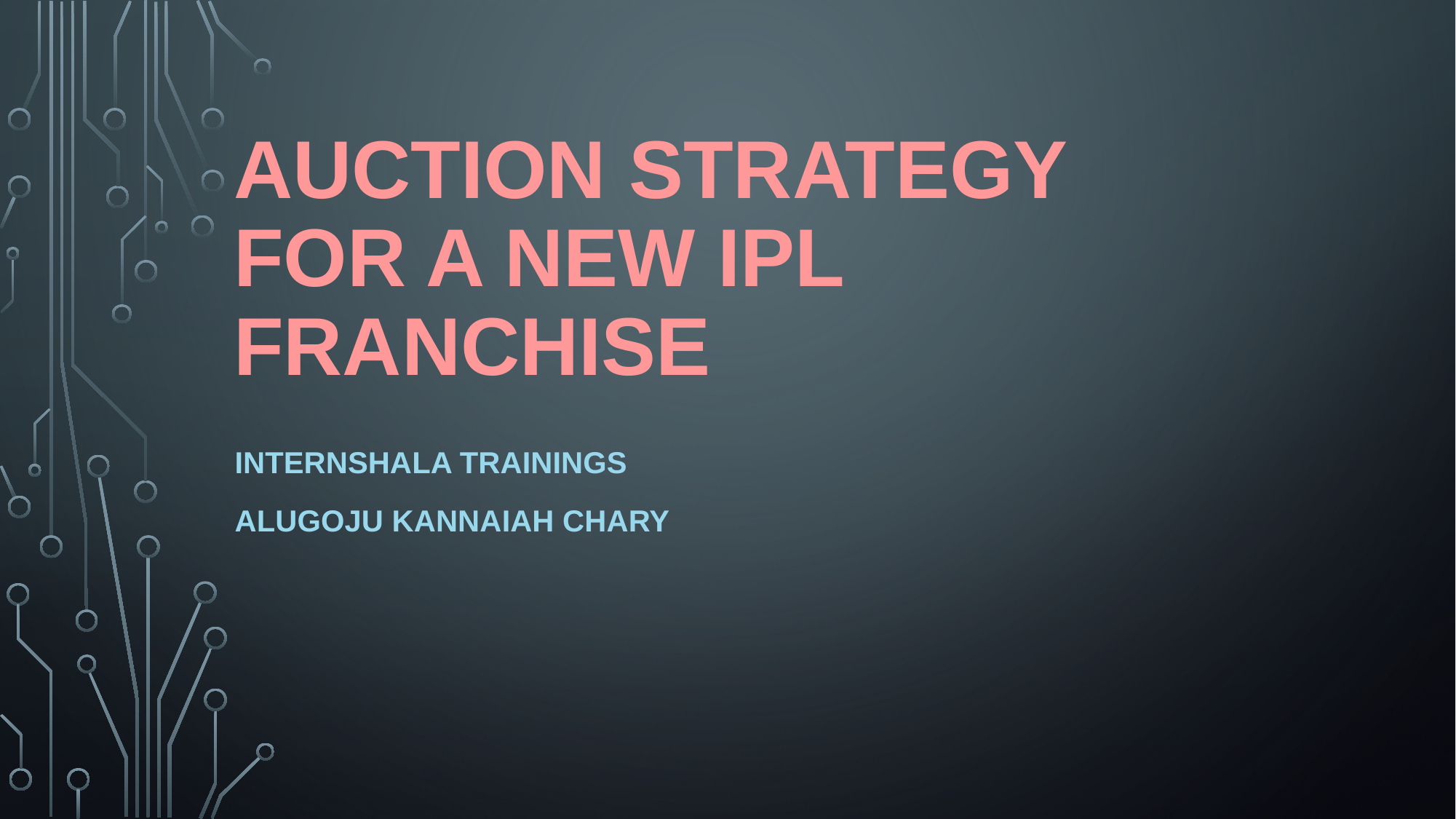

# Auction Strategy for a new ipl franchise
Internshala Trainings
Alugoju KannaiAh Chary